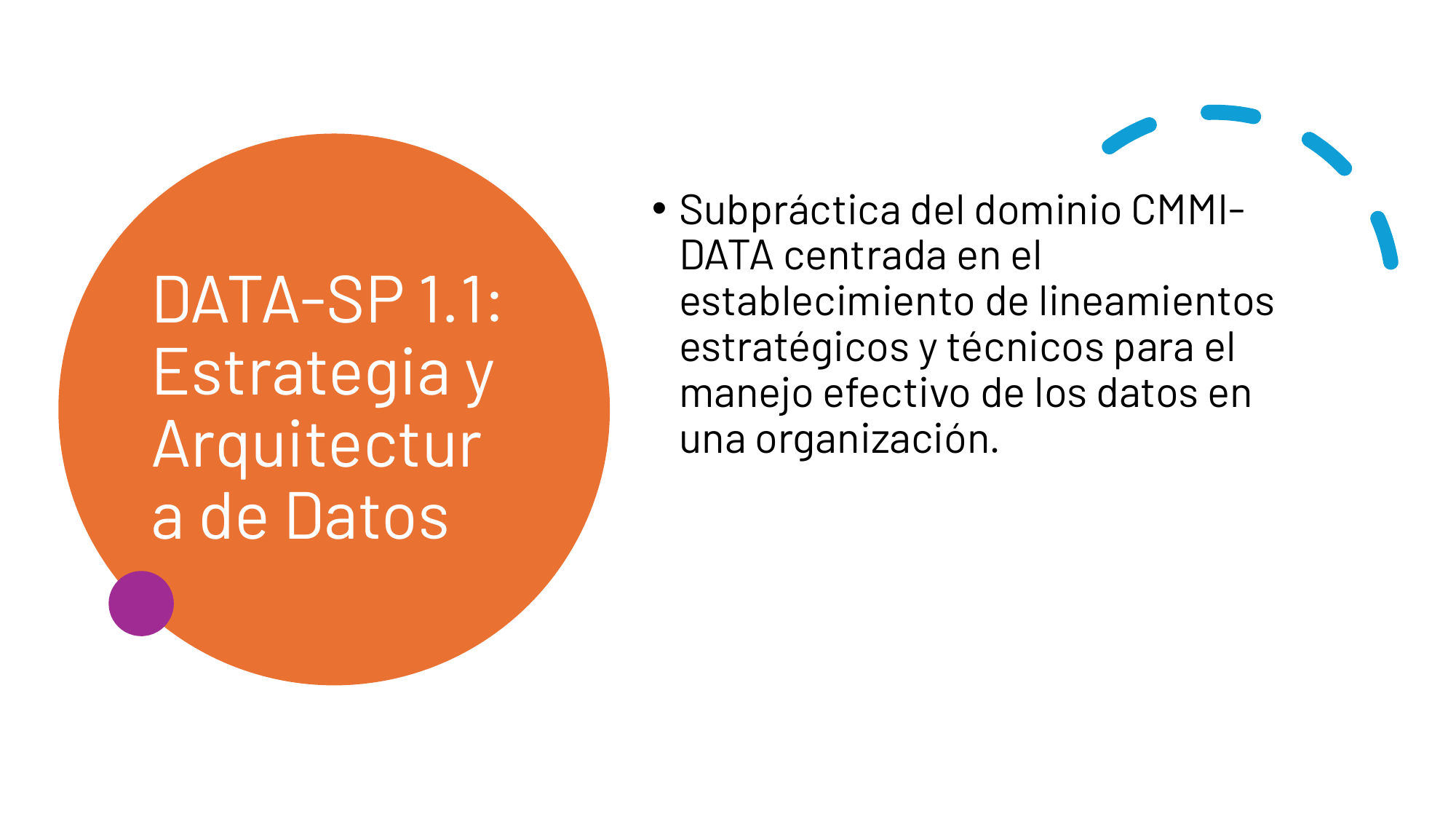

# DATA-SP 1.1: Estrategia y Arquitectura de Datos
Subpráctica del dominio CMMI-DATA centrada en el establecimiento de lineamientos estratégicos y técnicos para el manejo efectivo de los datos en una organización.